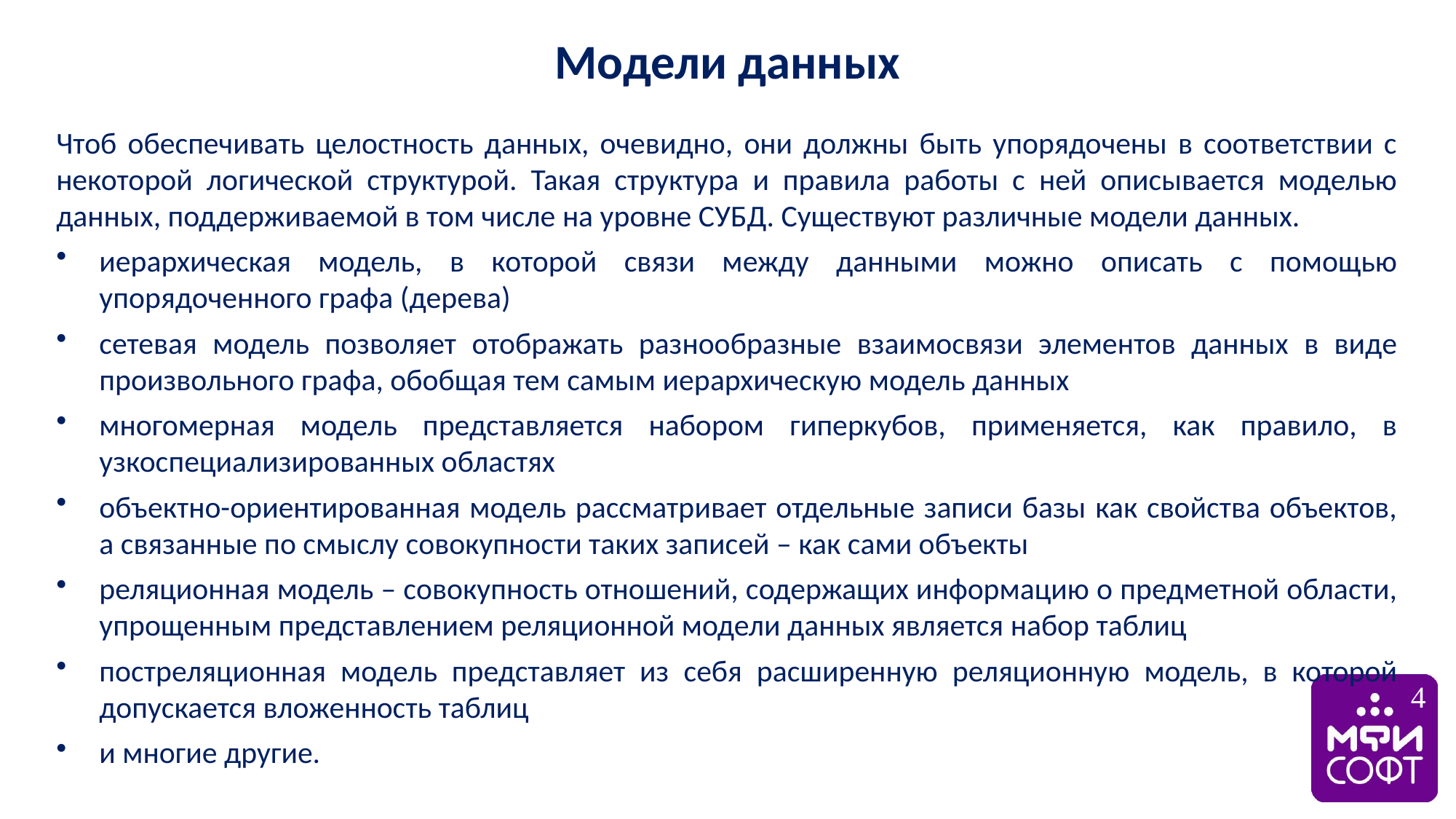

Модели данных
Чтоб обеспечивать целостность данных, очевидно, они должны быть упорядочены в соответствии с некоторой логической структурой. Такая структура и правила работы с ней описывается моделью данных, поддерживаемой в том числе на уровне СУБД. Существуют различные модели данных.
иерархическая модель, в которой связи между данными можно описать с помощью упорядоченного графа (дерева)
сетевая модель позволяет отображать разнообразные взаимосвязи элементов данных в виде произвольного графа, обобщая тем самым иерархическую модель данных
многомерная модель представляется набором гиперкубов, применяется, как правило, в узкоспециализированных областях
объектно-ориентированная модель рассматривает отдельные записи базы как свойства объектов, а связанные по смыслу совокупности таких записей – как сами объекты
реляционная модель – совокупность отношений, содержащих информацию о предметной области, упрощенным представлением реляционной модели данных является набор таблиц
постреляционная модель представляет из себя расширенную реляционную модель, в которой допускается вложенность таблиц
и многие другие.